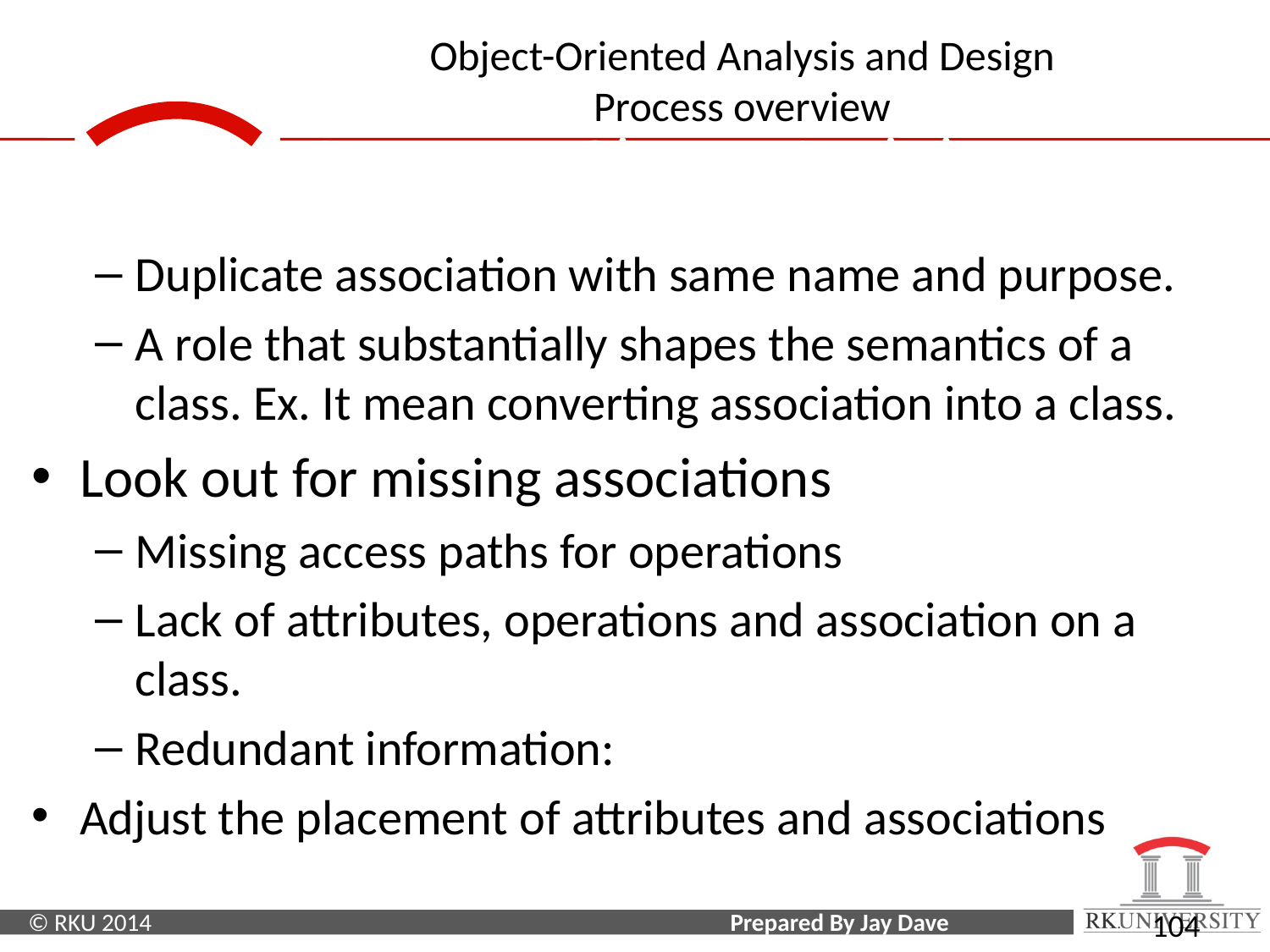

Domain Class Model
Duplicate association with same name and purpose.
A role that substantially shapes the semantics of a class. Ex. It mean converting association into a class.
Look out for missing associations
Missing access paths for operations
Lack of attributes, operations and association on a class.
Redundant information:
Adjust the placement of attributes and associations

104